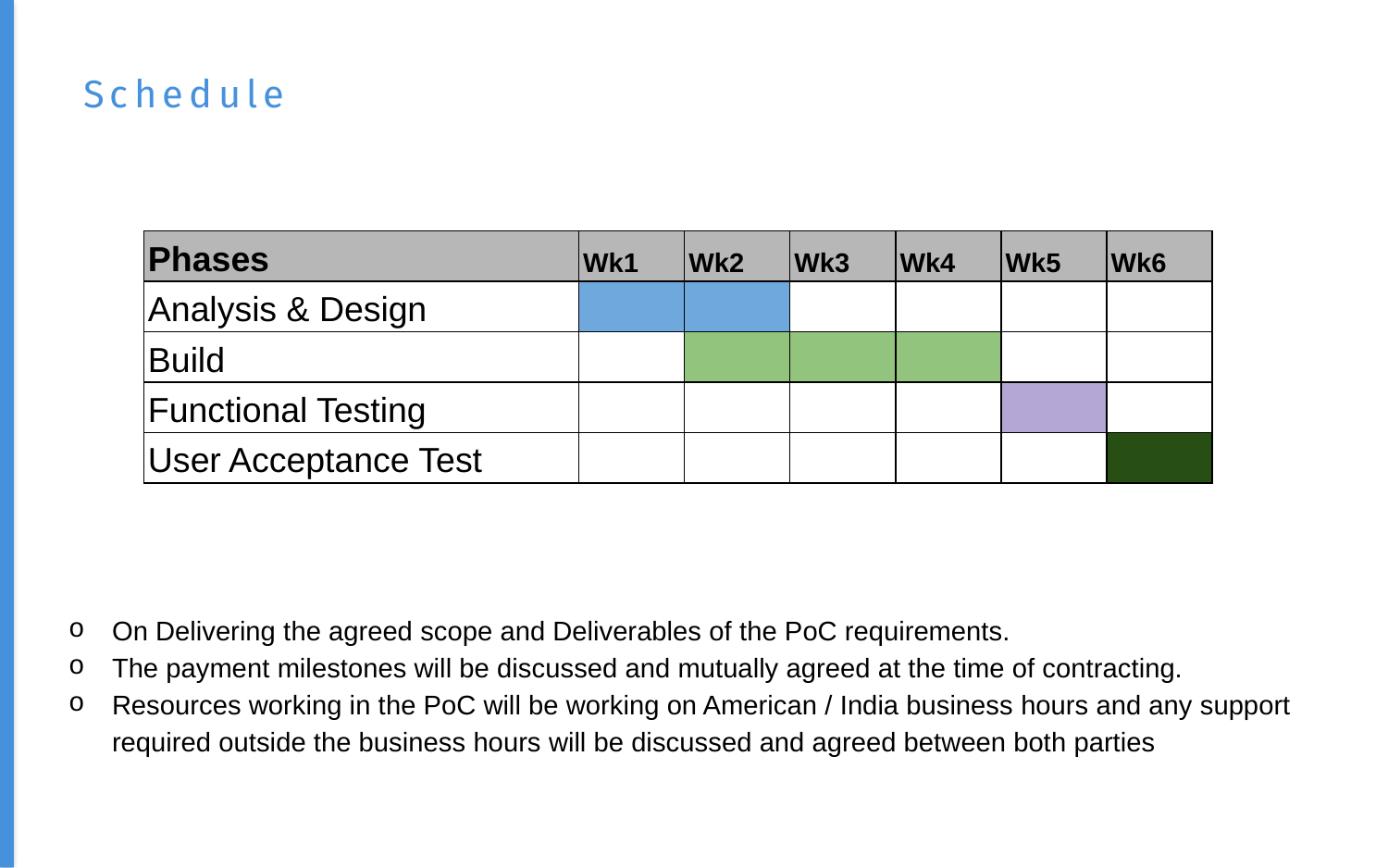

# Schedule
| Phases | Wk1 | Wk2 | Wk3 | Wk4 | Wk5 | Wk6 |
| --- | --- | --- | --- | --- | --- | --- |
| Analysis & Design |  |  |  |  |  |  |
| Build |  |  |  |  |  |  |
| Functional Testing |  |  |  |  |  |  |
| User Acceptance Test |  |  |  |  |  |  |
On Delivering the agreed scope and Deliverables of the PoC requirements.
The payment milestones will be discussed and mutually agreed at the time of contracting.
Resources working in the PoC will be working on American / India business hours and any support required outside the business hours will be discussed and agreed between both parties